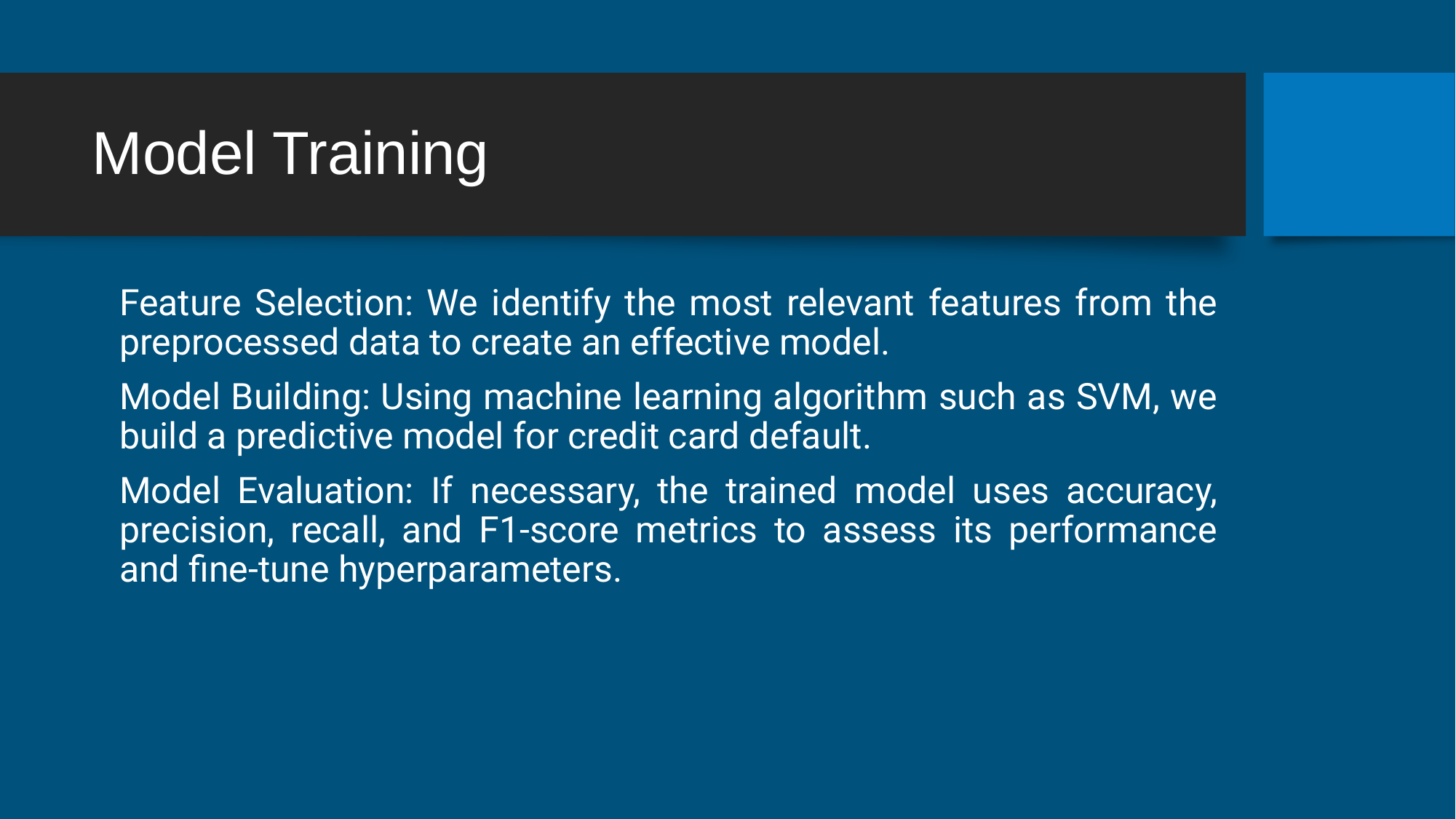

# Model Training
Feature Selection: We identify the most relevant features from the preprocessed data to create an effective model.
Model Building: Using machine learning algorithm such as SVM, we build a predictive model for credit card default.
Model Evaluation: If necessary, the trained model uses accuracy, precision, recall, and F1-score metrics to assess its performance and fine-tune hyperparameters.